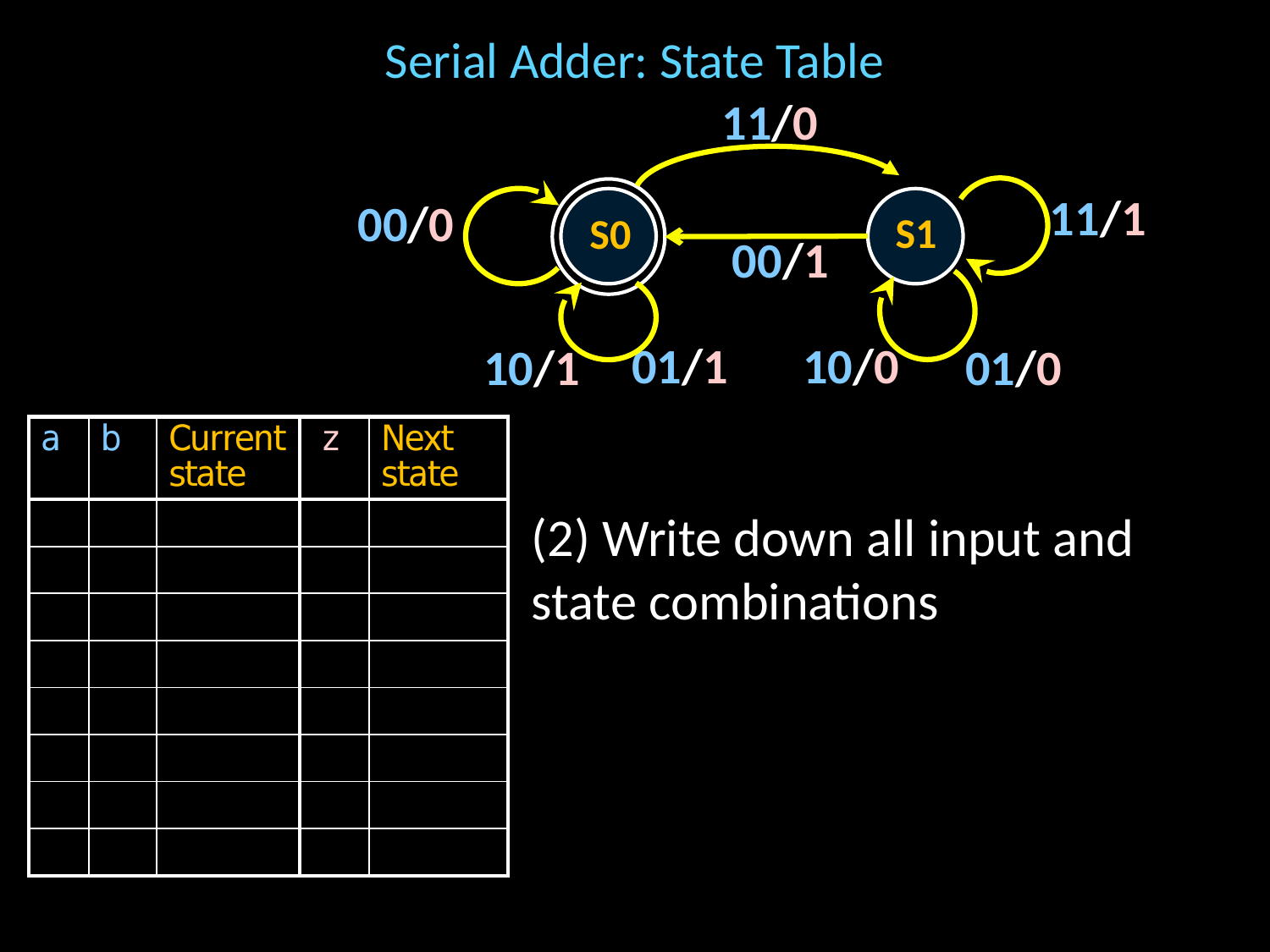

# Serial Adder: State Table
11/0

11/1
00/0

S1
S0
00/1

01/1
10/0
10/1
01/0
| a | b | Current state | z | Next state |
| --- | --- | --- | --- | --- |
|  |  |  |  |  |
|  |  |  |  |  |
|  |  |  |  |  |
|  |  |  |  |  |
|  |  |  |  |  |
|  |  |  |  |  |
|  |  |  |  |  |
|  |  |  |  |  |
(2) Write down all input and state combinations